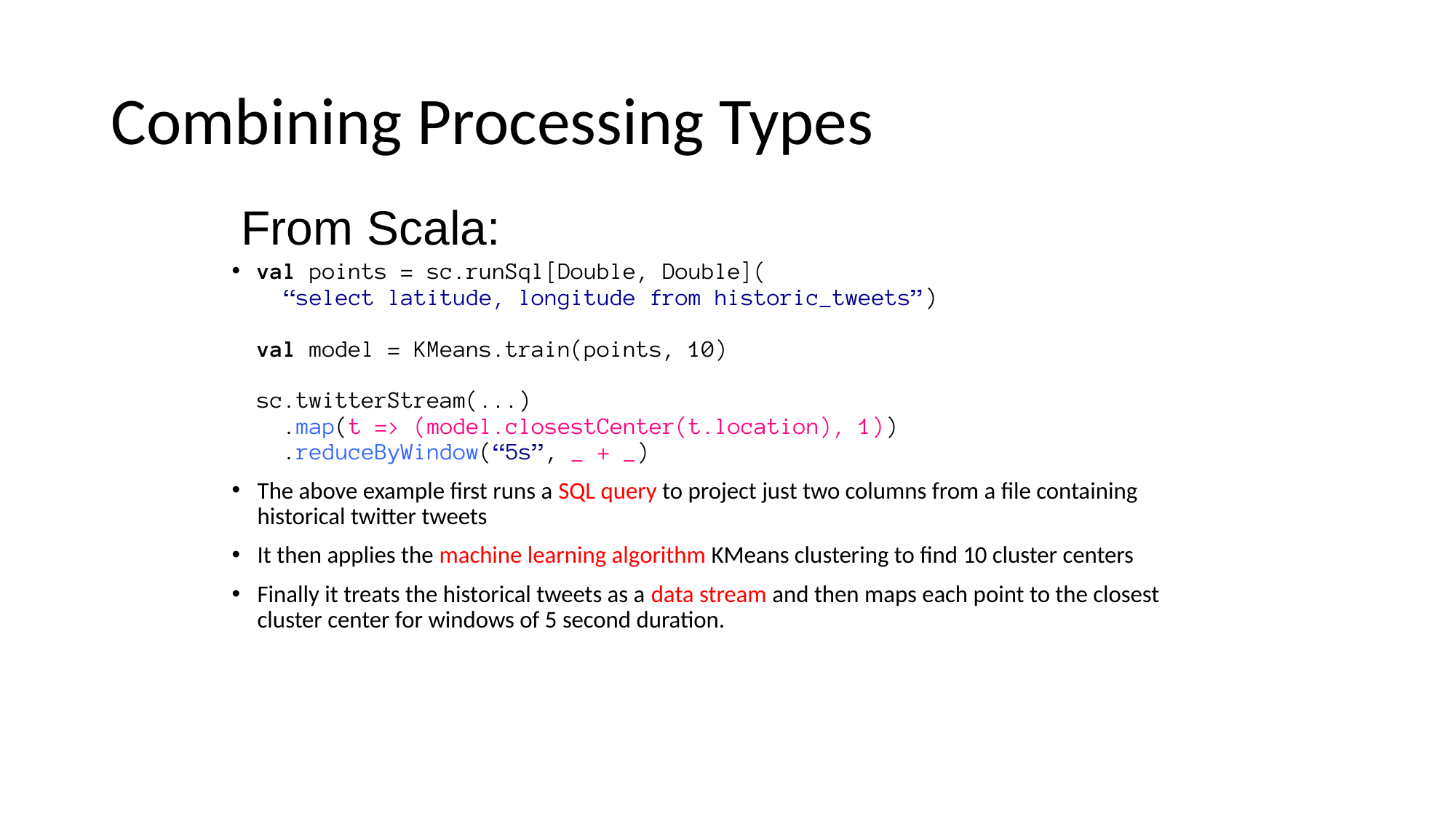

# Combining Processing Types
From Scala:
val points = sc.runSql[Double, Double](
  “select latitude, longitude from historic_tweets”)
val model = KMeans.train(points, 10)
sc.twitterStream(...)
  .map(t => (model.closestCenter(t.location), 1))
  .reduceByWindow(“5s”, _ + _)
The above example first runs a SQL query to project just two columns from a file containing historical twitter tweets
It then applies the machine learning algorithm KMeans clustering to find 10 cluster centers
Finally it treats the historical tweets as a data stream and then maps each point to the closest cluster center for windows of 5 second duration.